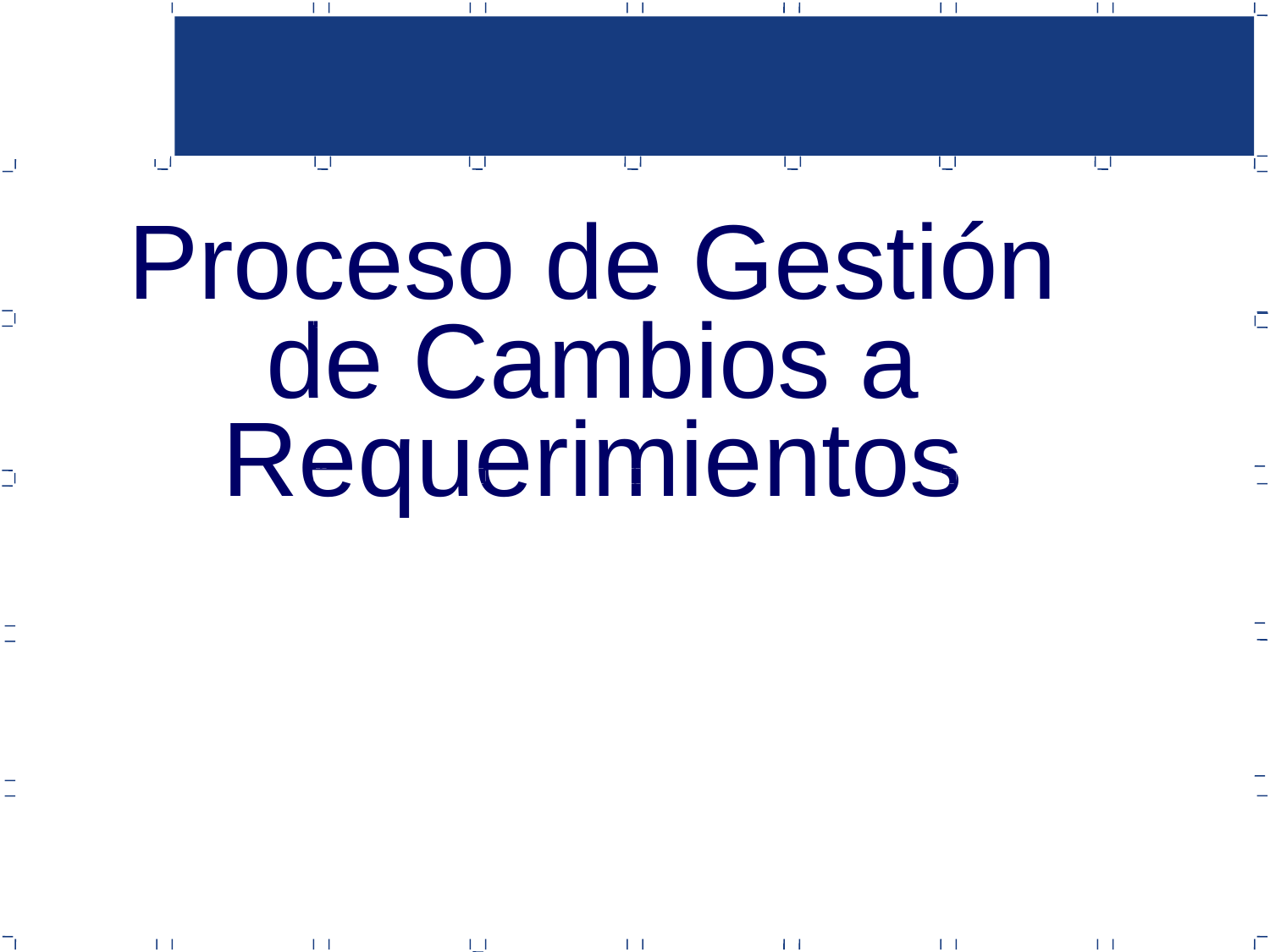

Gracias
Proceso de Gestión de Cambios a Requerimientos